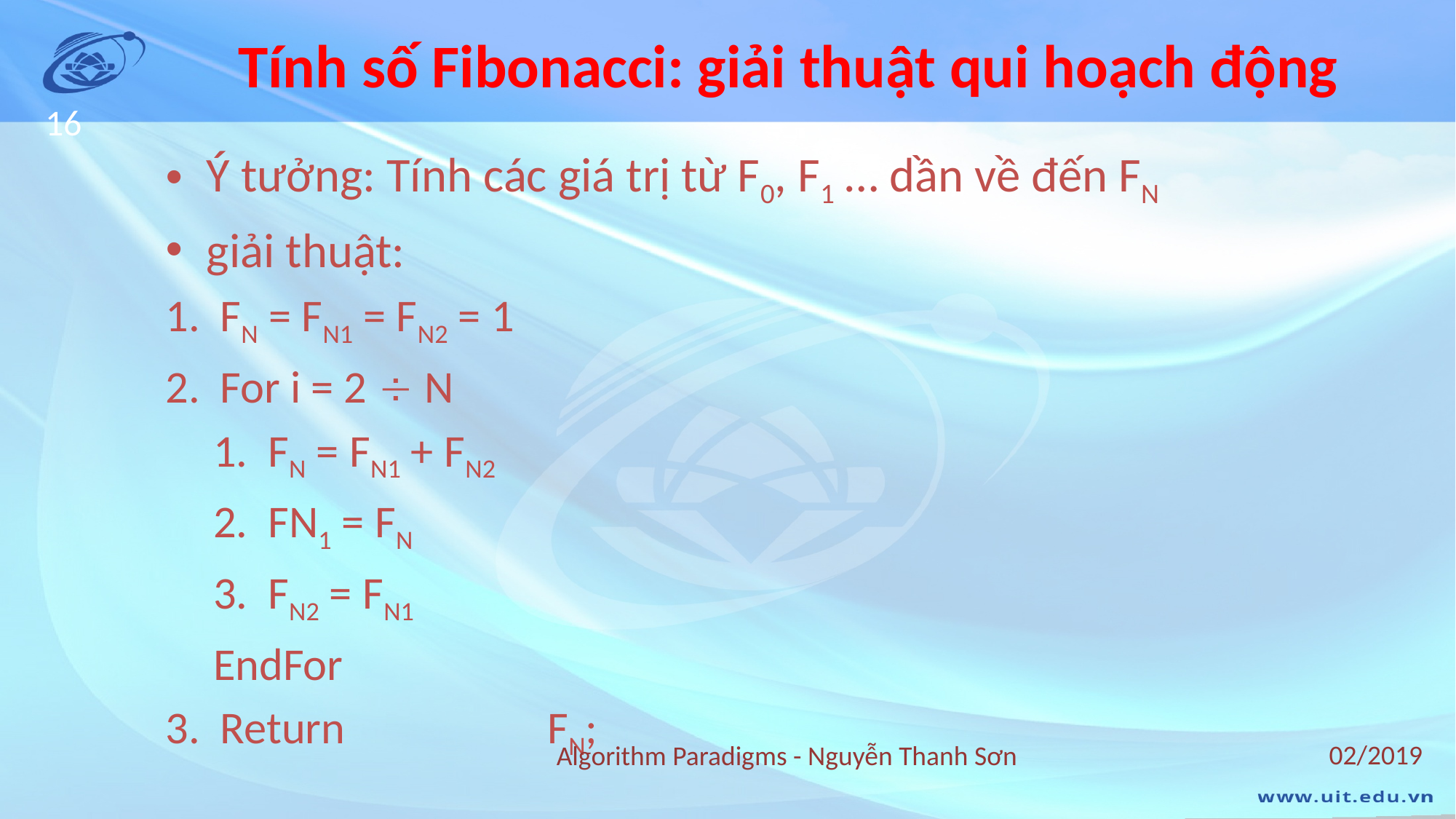

# Tính số Fibonacci: giải thuật qui hoạch động
16
Ý tưởng: Tính các giá trị từ F0, F1 … dần về đến FN
giải thuật:
FN = FN1 = FN2 = 1
For i = 2 ÷ N
FN = FN1 + FN2
FN1 = FN
FN2 = FN1
EndFor
Return 		FN;
02/2019
Algorithm Paradigms - Nguyễn Thanh Sơn